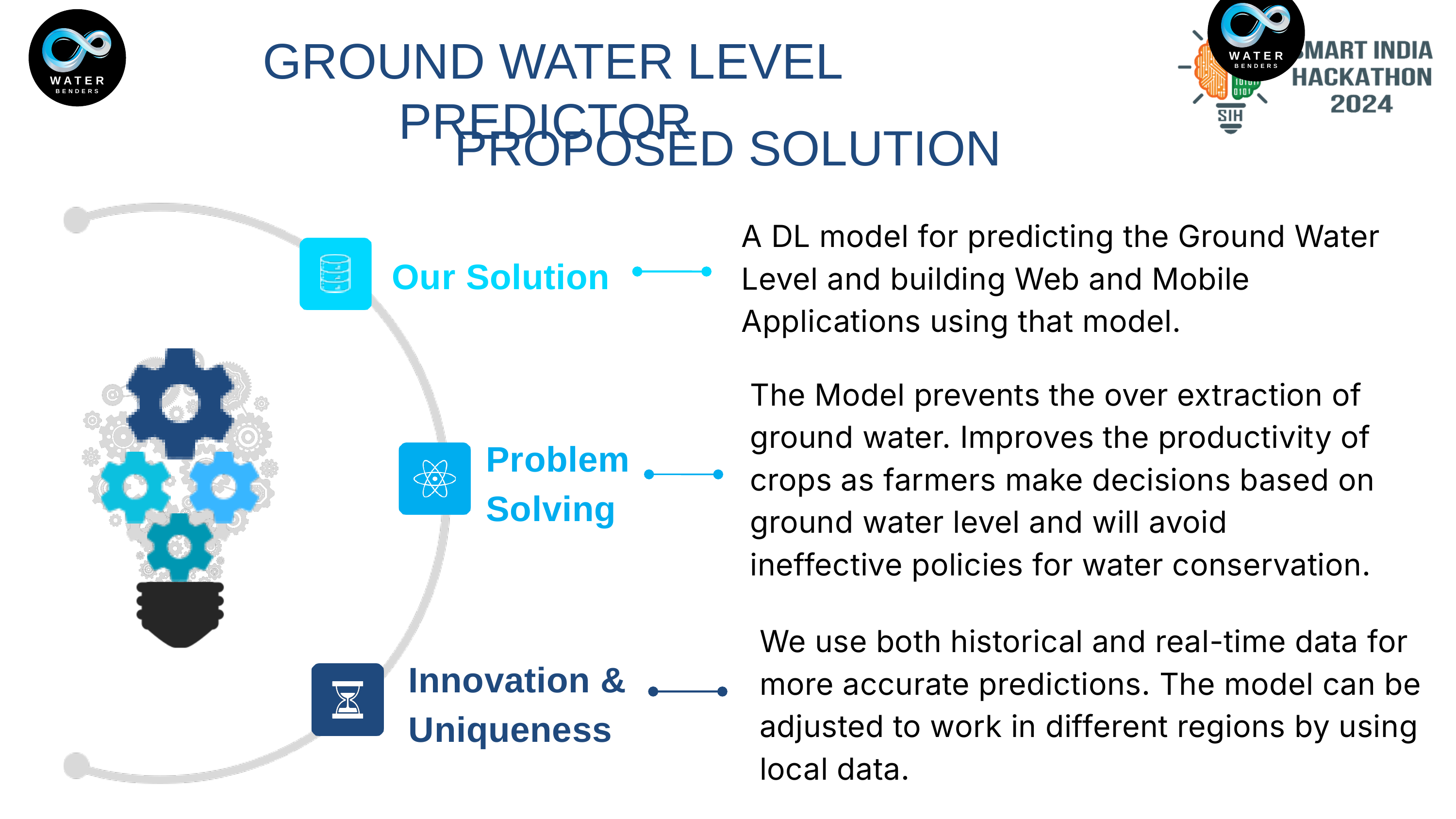

WATER
BENDERS

WATER
BENDERS

GROUND WATER LEVEL PREDICTOR
PROPOSED SOLUTION

A DL model for predicting the Ground Water Level and building Web and Mobile Applications using that model.

Our Solution

The Model prevents the over extraction of ground water. Improves the productivity of crops as farmers make decisions based on ground water level and will avoid ineffective policies for water conservation.
Problem Solving

We use both historical and real-time data for more accurate predictions. The model can be adjusted to work in different regions by using local data.
Innovation & Uniqueness